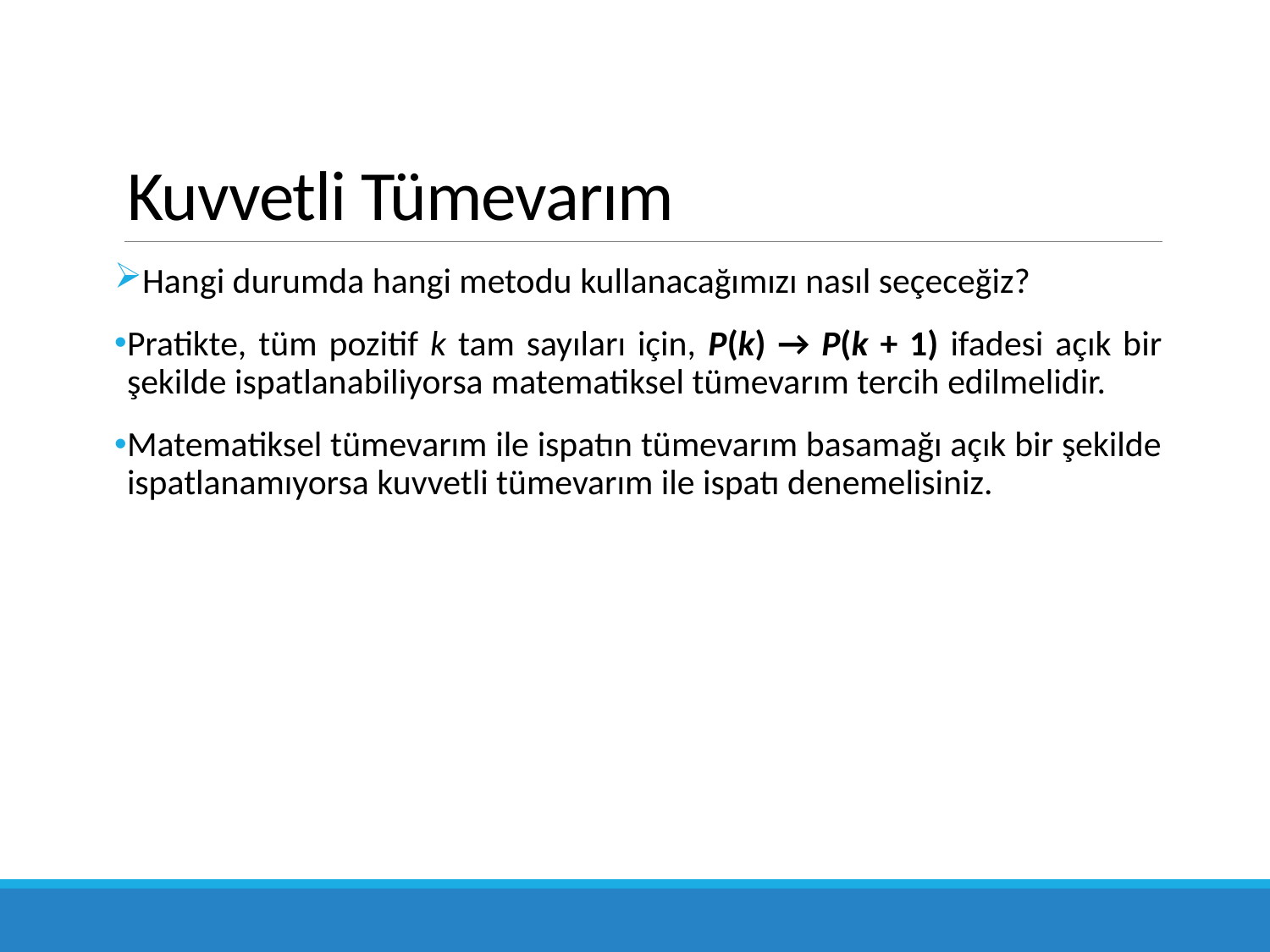

# Kuvvetli Tümevarım
Hangi durumda hangi metodu kullanacağımızı nasıl seçeceğiz?
Pratikte, tüm pozitif k tam sayıları için, P(k) → P(k + 1) ifadesi açık bir şekilde ispatlanabiliyorsa matematiksel tümevarım tercih edilmelidir.
Matematiksel tümevarım ile ispatın tümevarım basamağı açık bir şekilde ispatlanamıyorsa kuvvetli tümevarım ile ispatı denemelisiniz.